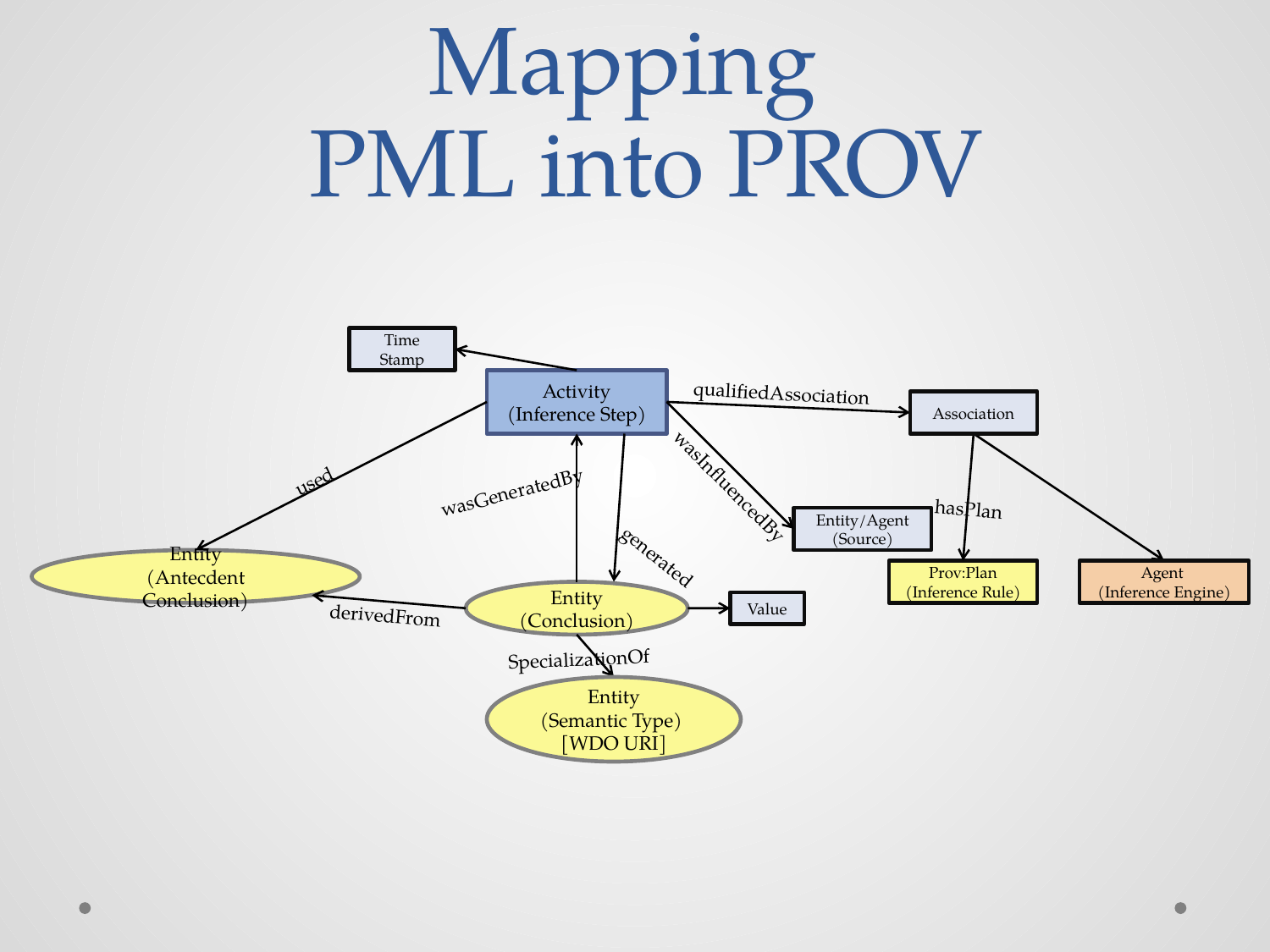

# Mapping PML into PROV
Time Stamp
Activity
(Inference Step)
qualifiedAssociation
Association
used
wasInfluencedBy
wasGeneratedBy
hasPlan
Entity/Agent
(Source)
generated
Entity
(Antecdent Conclusion)
Prov:Plan
(Inference Rule)
Agent
(Inference Engine)
Entity
(Conclusion)
Value
derivedFrom
SpecializationOf
Entity
(Semantic Type)
[WDO URI]